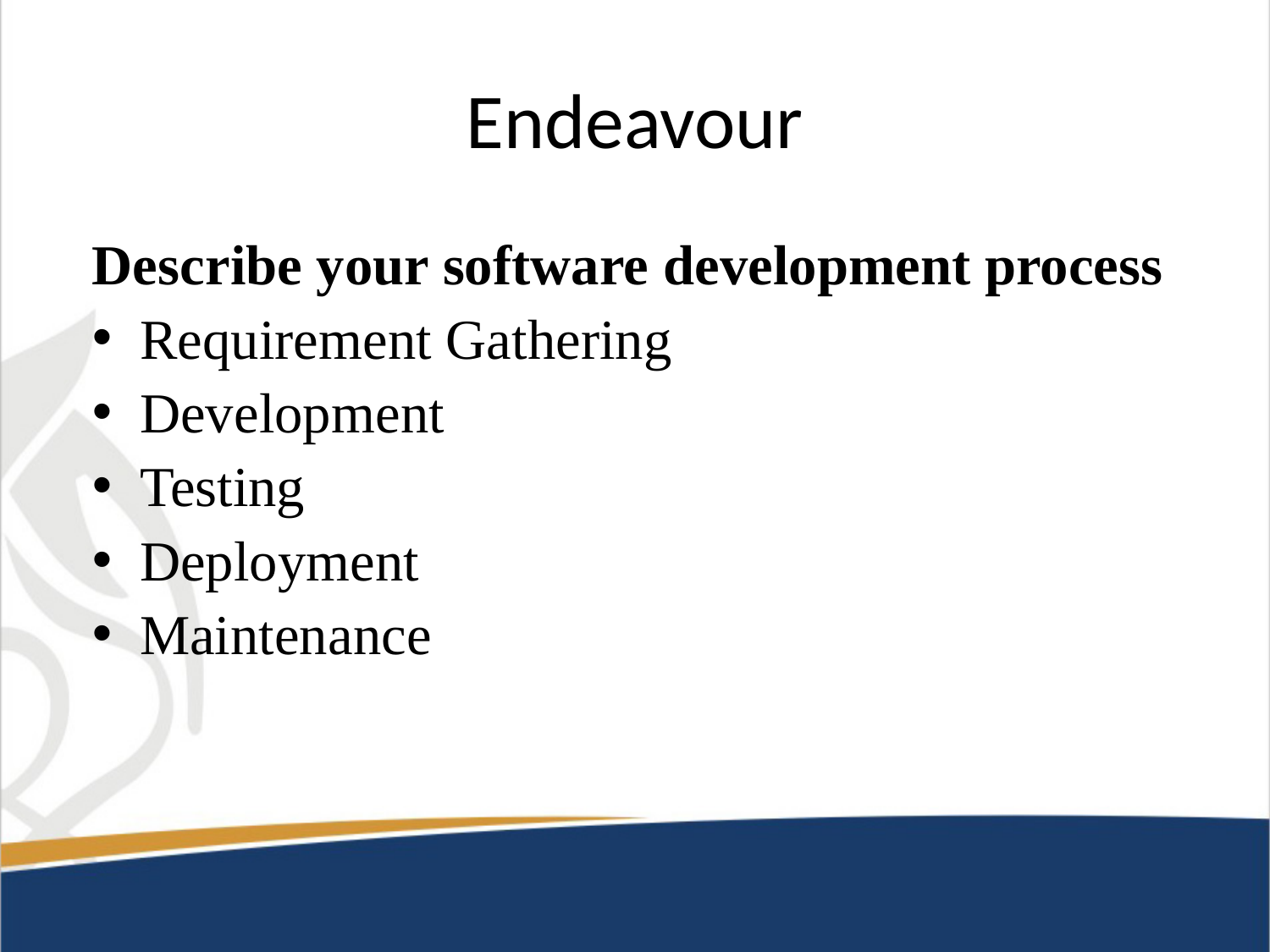

# Endeavour
Describe your software development process
Requirement Gathering
Development
Testing
Deployment
Maintenance